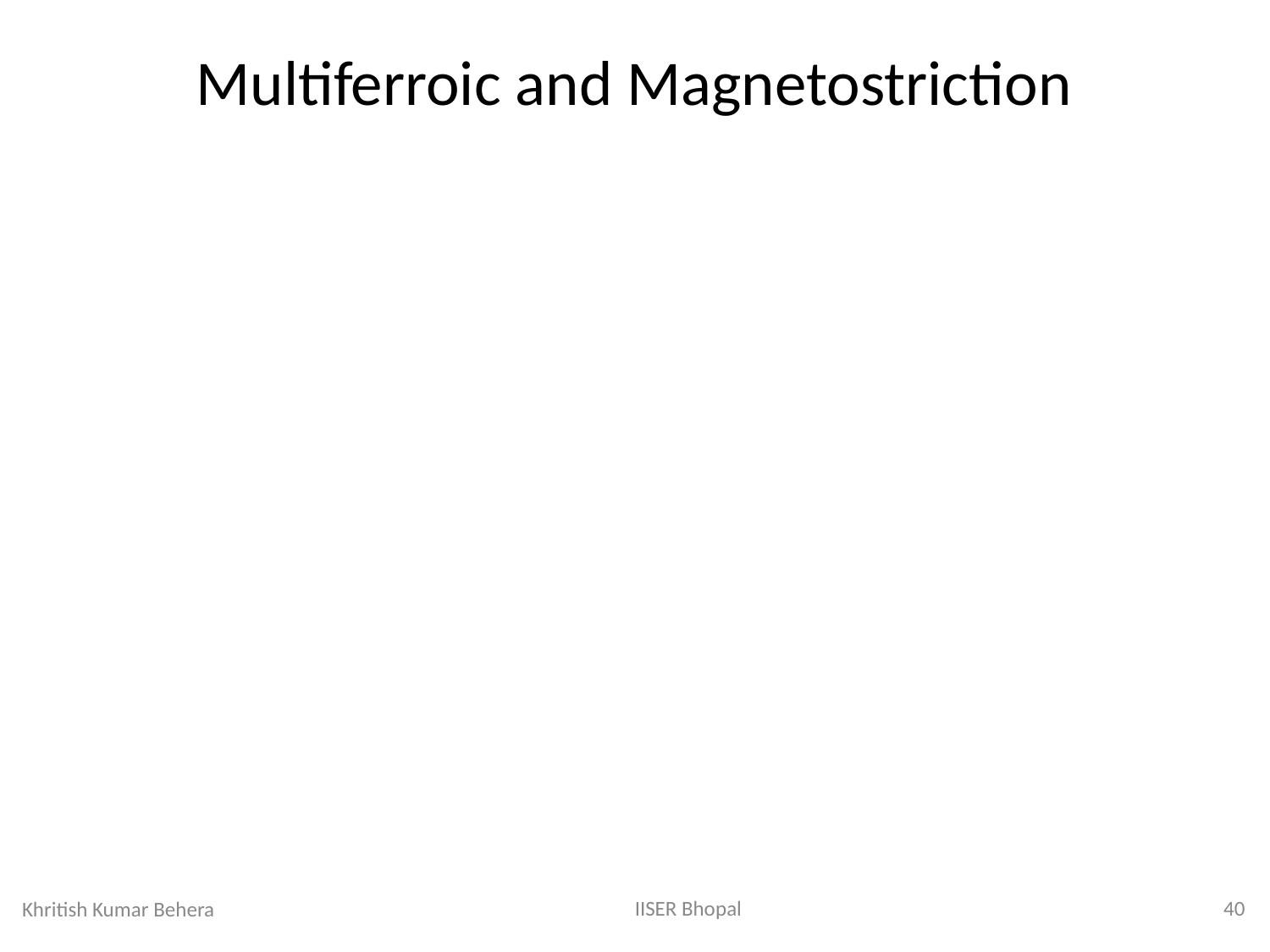

Multiferroic and Magnetostriction
IISER Bhopal
40
Khritish Kumar Behera